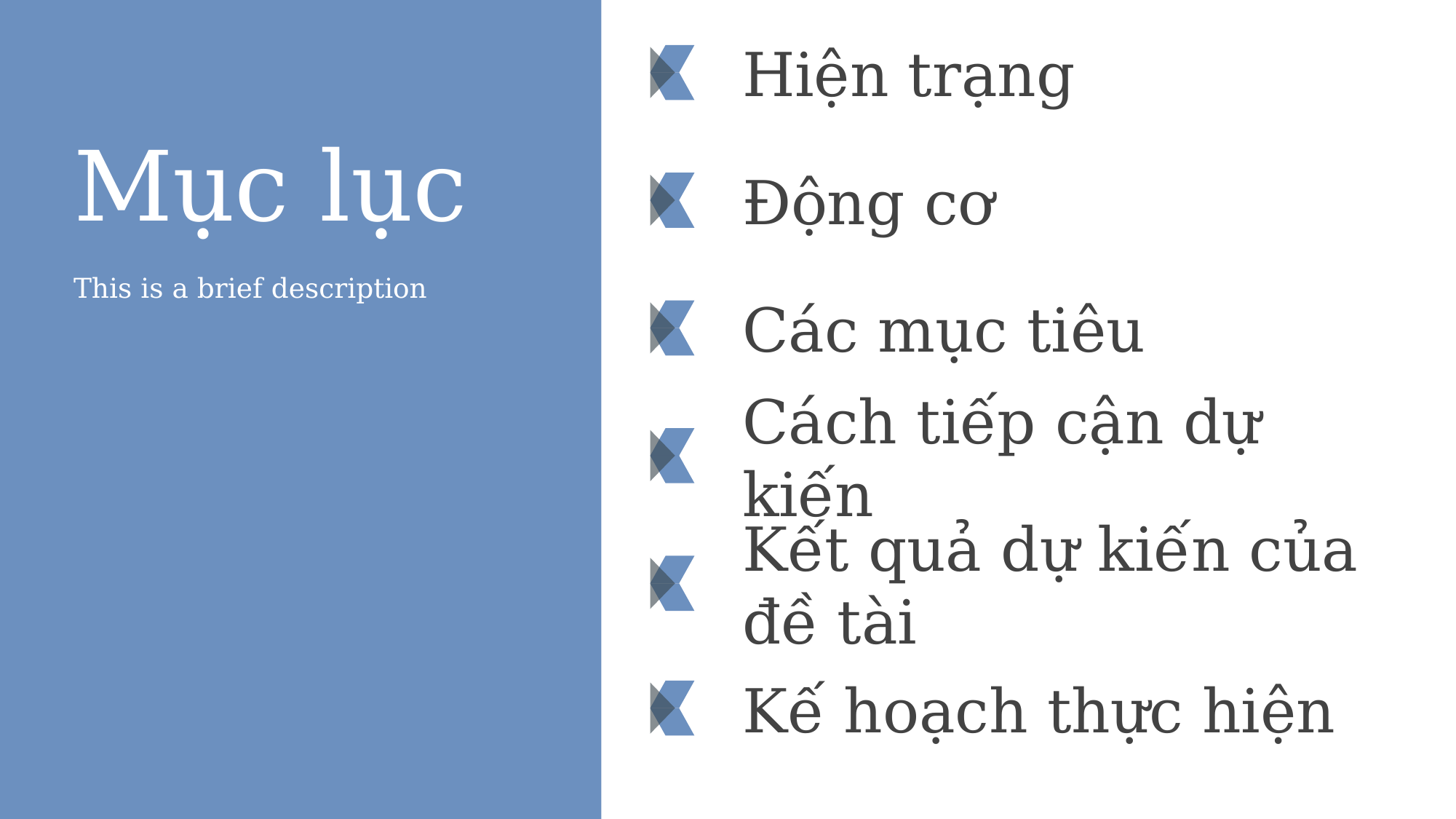

Hiện trạng

# Mục lục
Động cơ

This is a brief description
Các mục tiêu

Cách tiếp cận dự kiến

Kết quả dự kiến của đề tài

Kế hoạch thực hiện